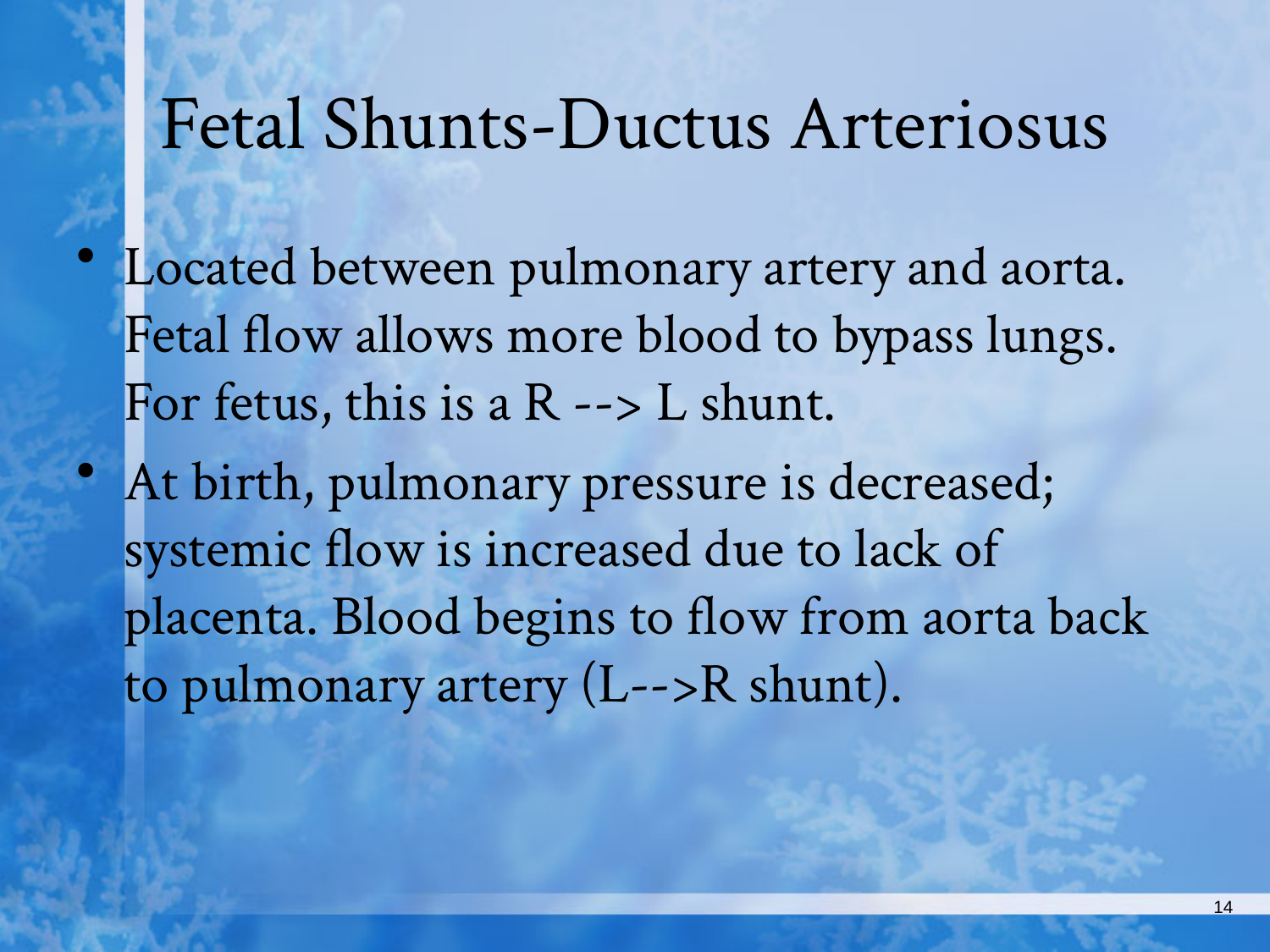

# Fetal Shunts-Ductus Arteriosus
Located between pulmonary artery and aorta. Fetal flow allows more blood to bypass lungs. For fetus, this is a R --> L shunt.
At birth, pulmonary pressure is decreased; systemic flow is increased due to lack of placenta. Blood begins to flow from aorta back to pulmonary artery (L-->R shunt).

14